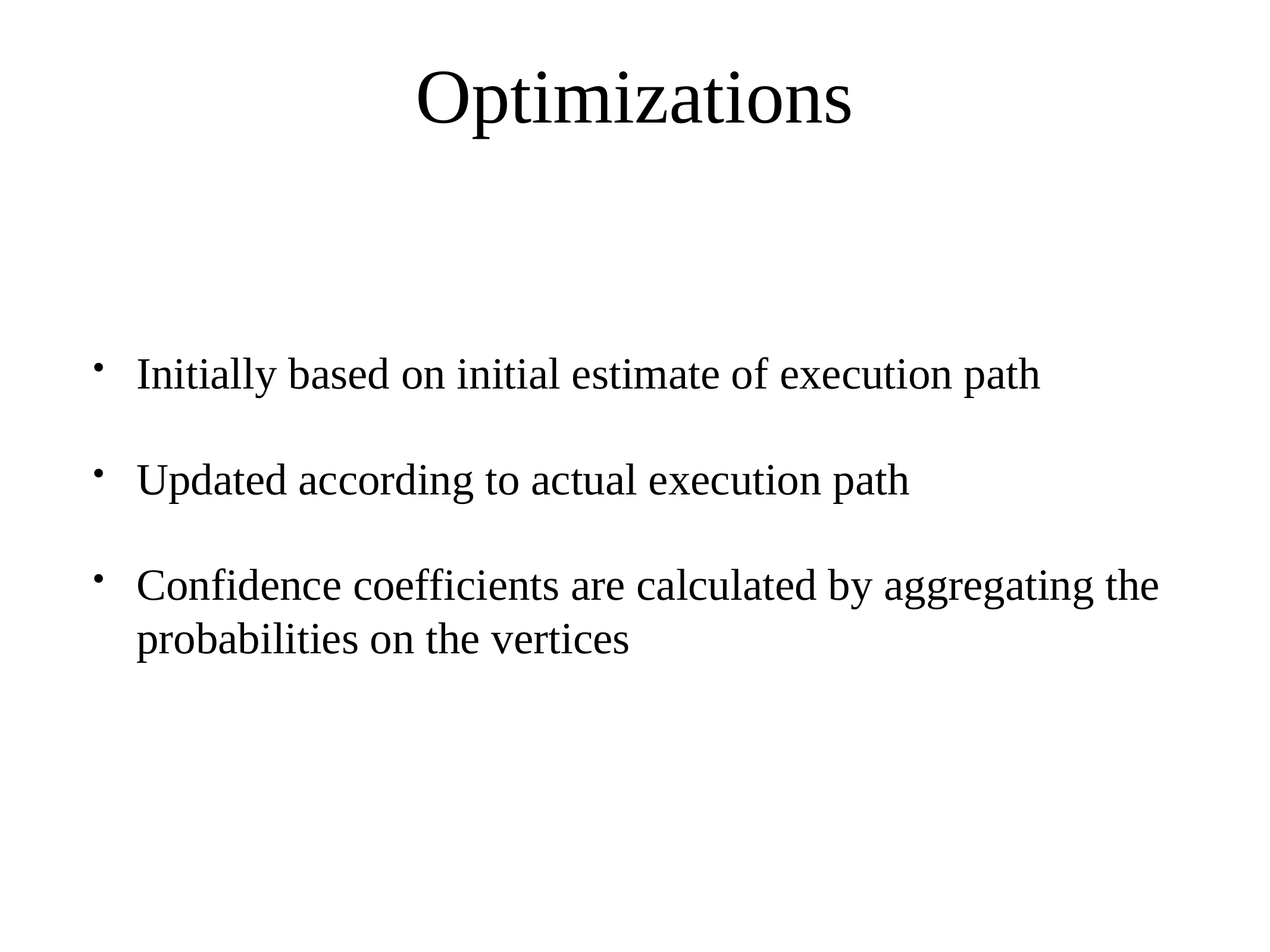

# Optimizations
Initially based on initial estimate of execution path
Updated according to actual execution path
Confidence coefficients are calculated by aggregating the probabilities on the vertices